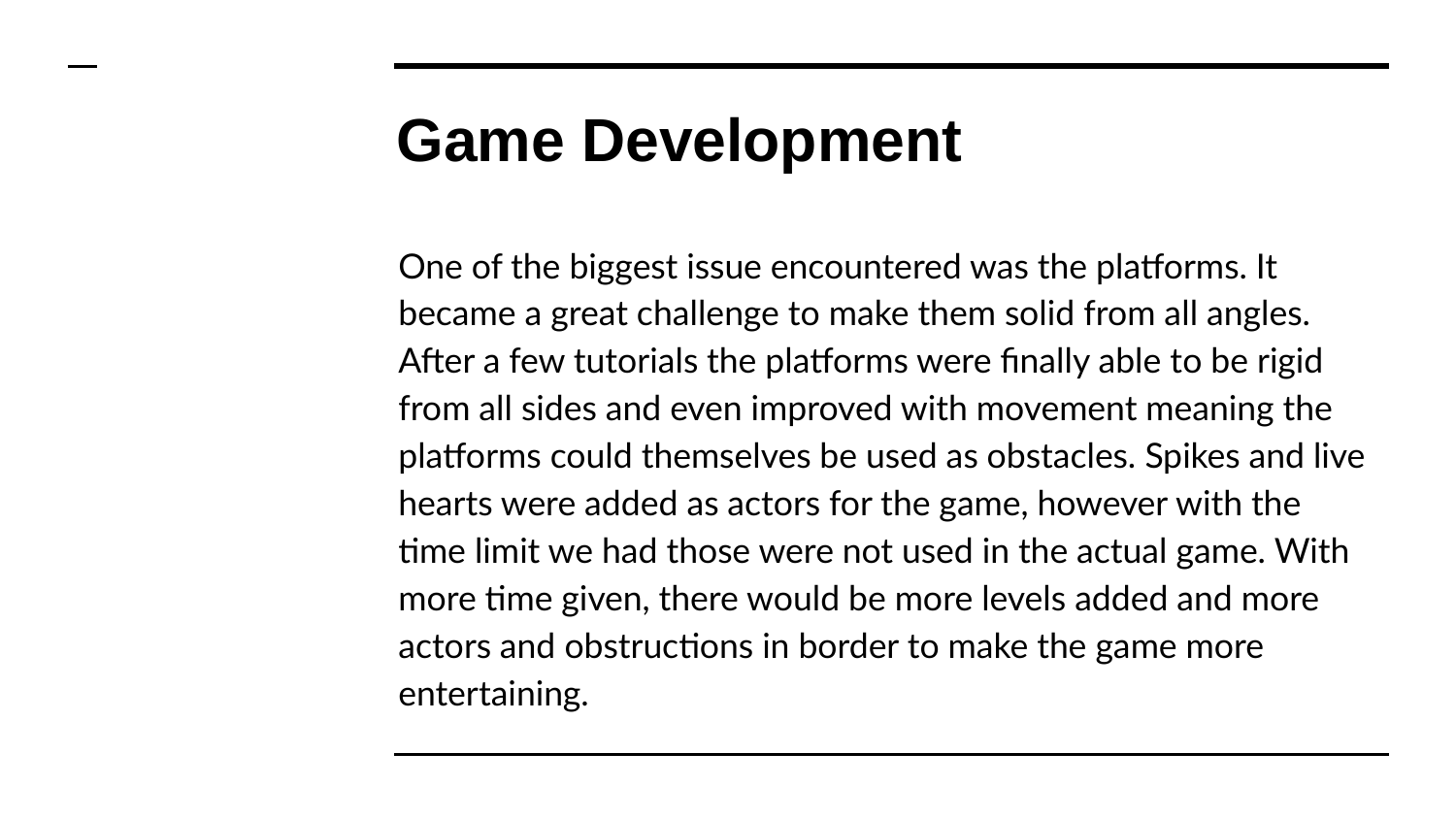

# Game Development
One of the biggest issue encountered was the platforms. It became a great challenge to make them solid from all angles. After a few tutorials the platforms were finally able to be rigid from all sides and even improved with movement meaning the platforms could themselves be used as obstacles. Spikes and live hearts were added as actors for the game, however with the time limit we had those were not used in the actual game. With more time given, there would be more levels added and more actors and obstructions in border to make the game more entertaining.